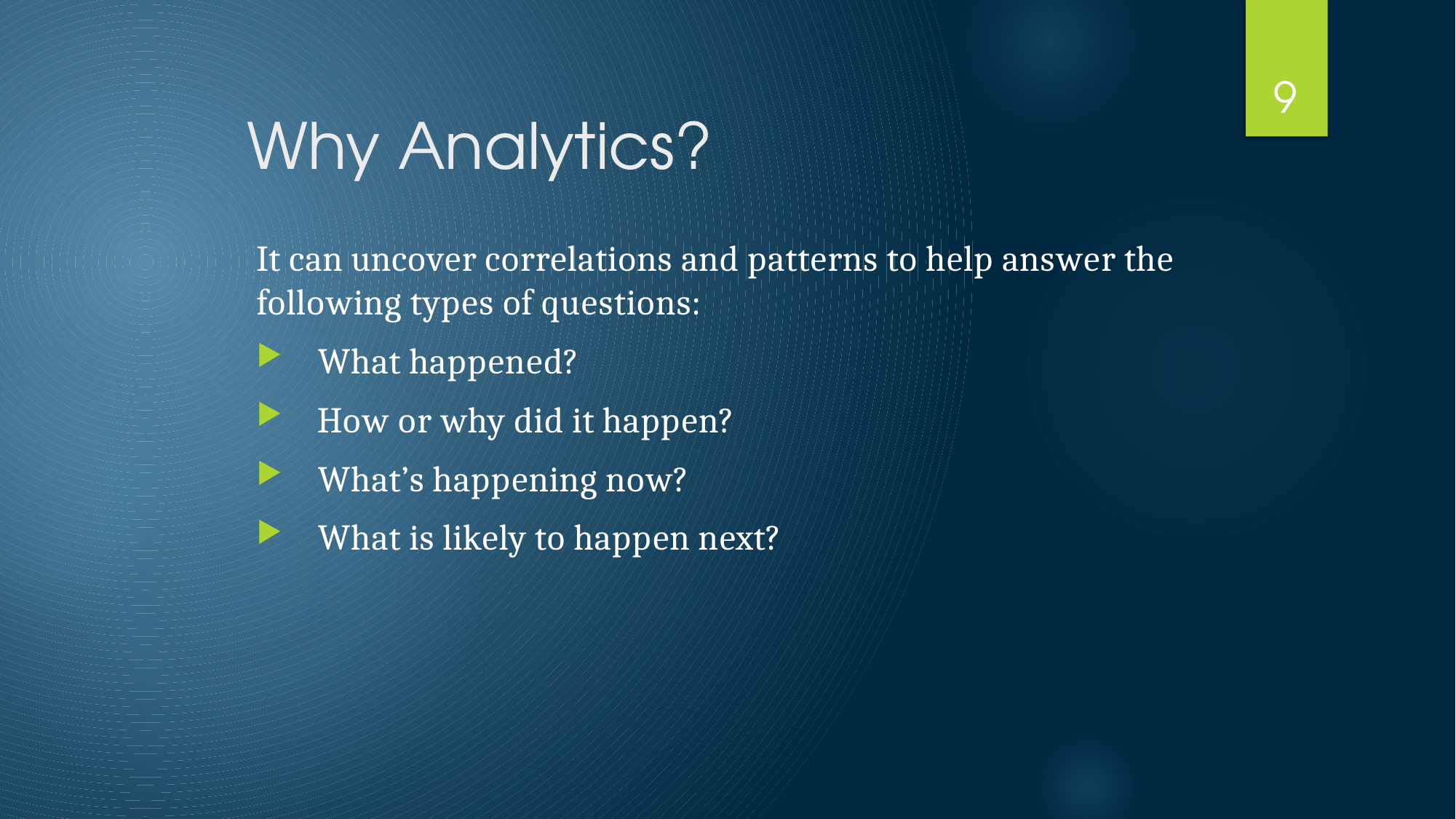

9
# Why Analytics?
It can uncover correlations and patterns to help answer the following types of questions:
What happened?
How or why did it happen?
What’s happening now?
What is likely to happen next?